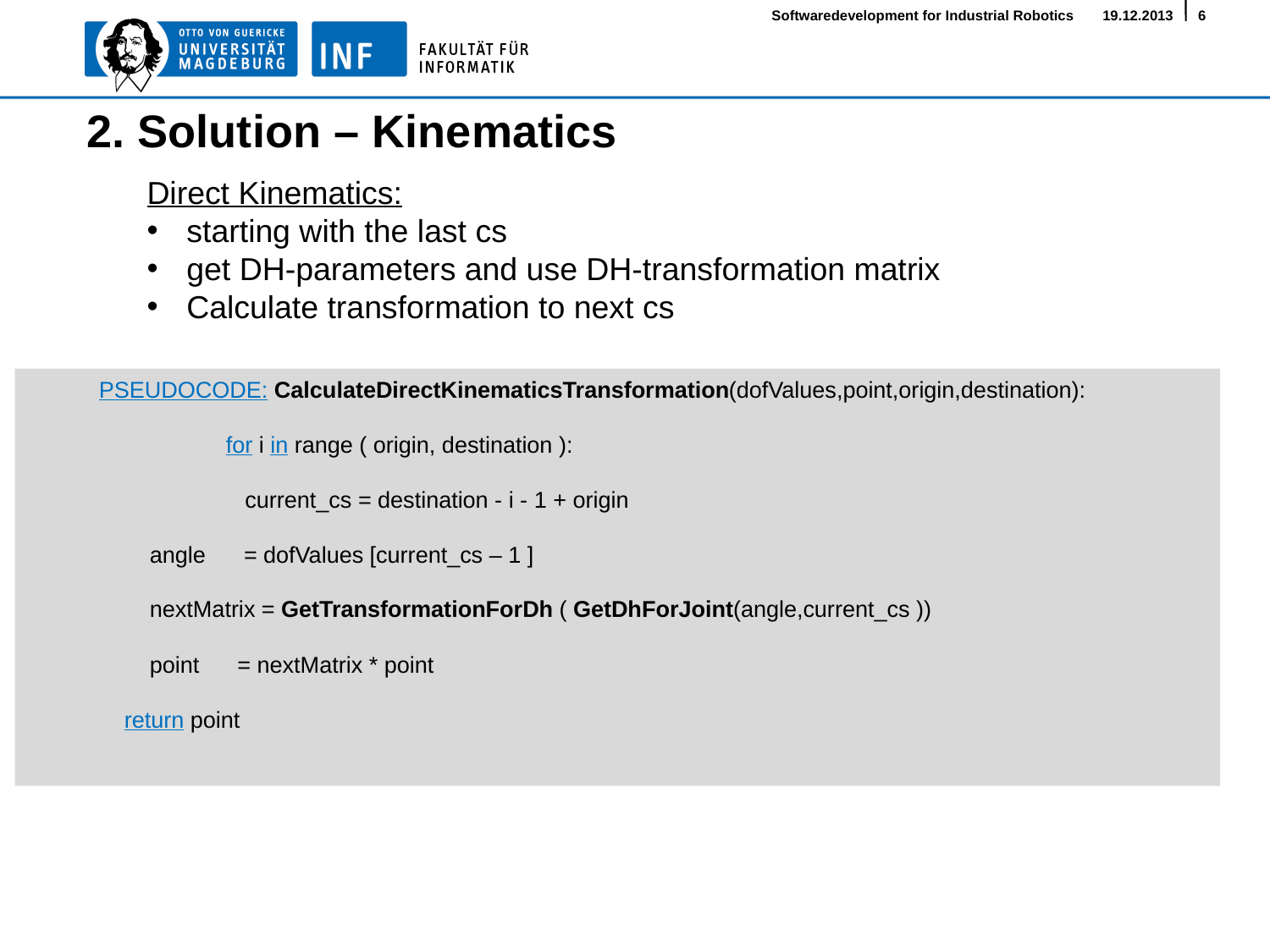

# 2. Solution – Kinematics
Direct Kinematics:
starting with the last cs
get DH-parameters and use DH-transformation matrix
Calculate transformation to next cs
PSEUDOCODE: CalculateDirectKinematicsTransformation(dofValues,point,origin,destination):

	for i in range ( origin, destination ):

    	   current_cs = destination - i - 1 + origin

        angle      = dofValues [current_cs – 1 ]

        nextMatrix = GetTransformationForDh ( GetDhForJoint(angle,current_cs ))

        point      = nextMatrix * point

    return point